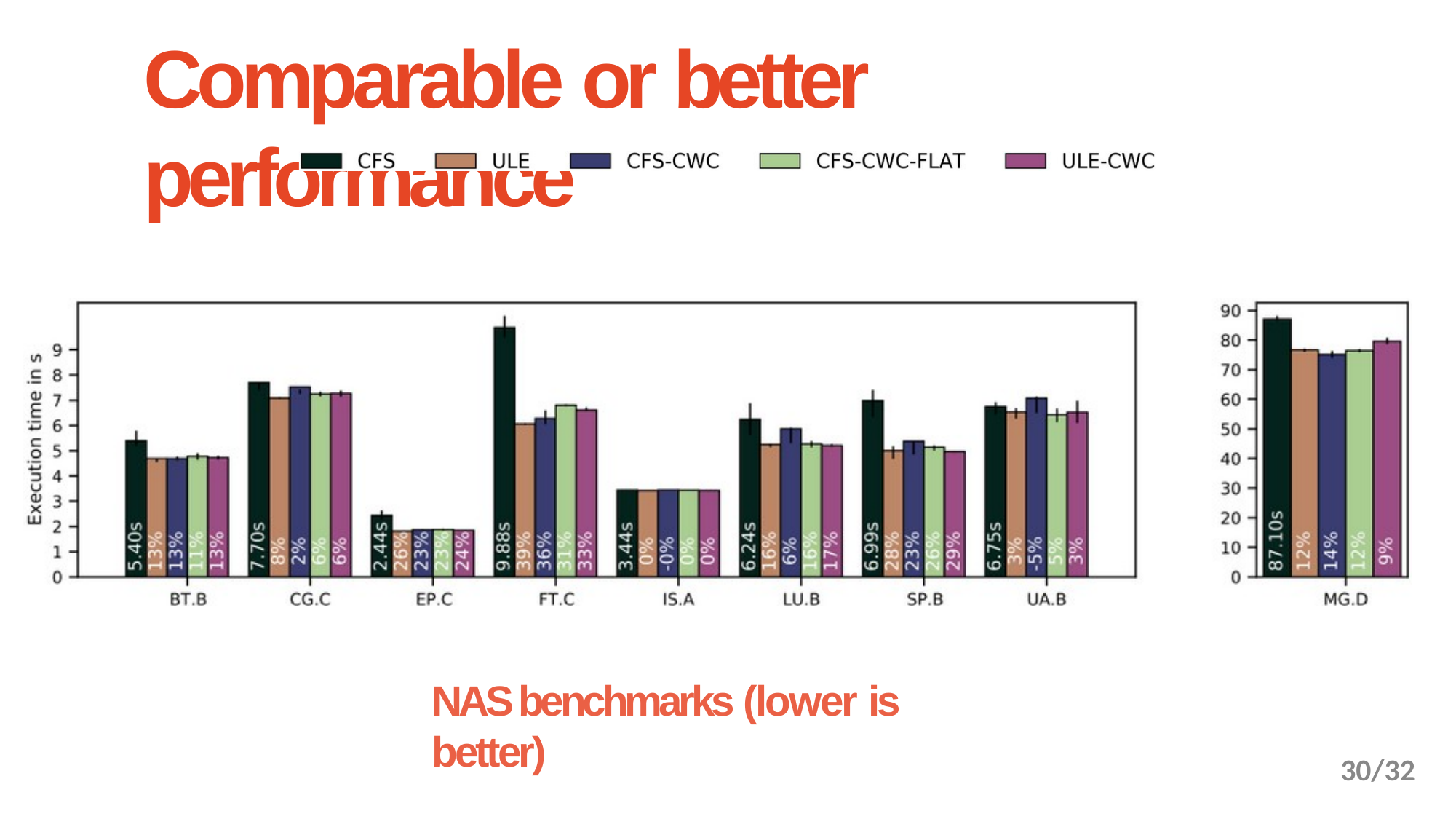

# Comparable or better performance

NAS benchmarks (lower is better)
30/32